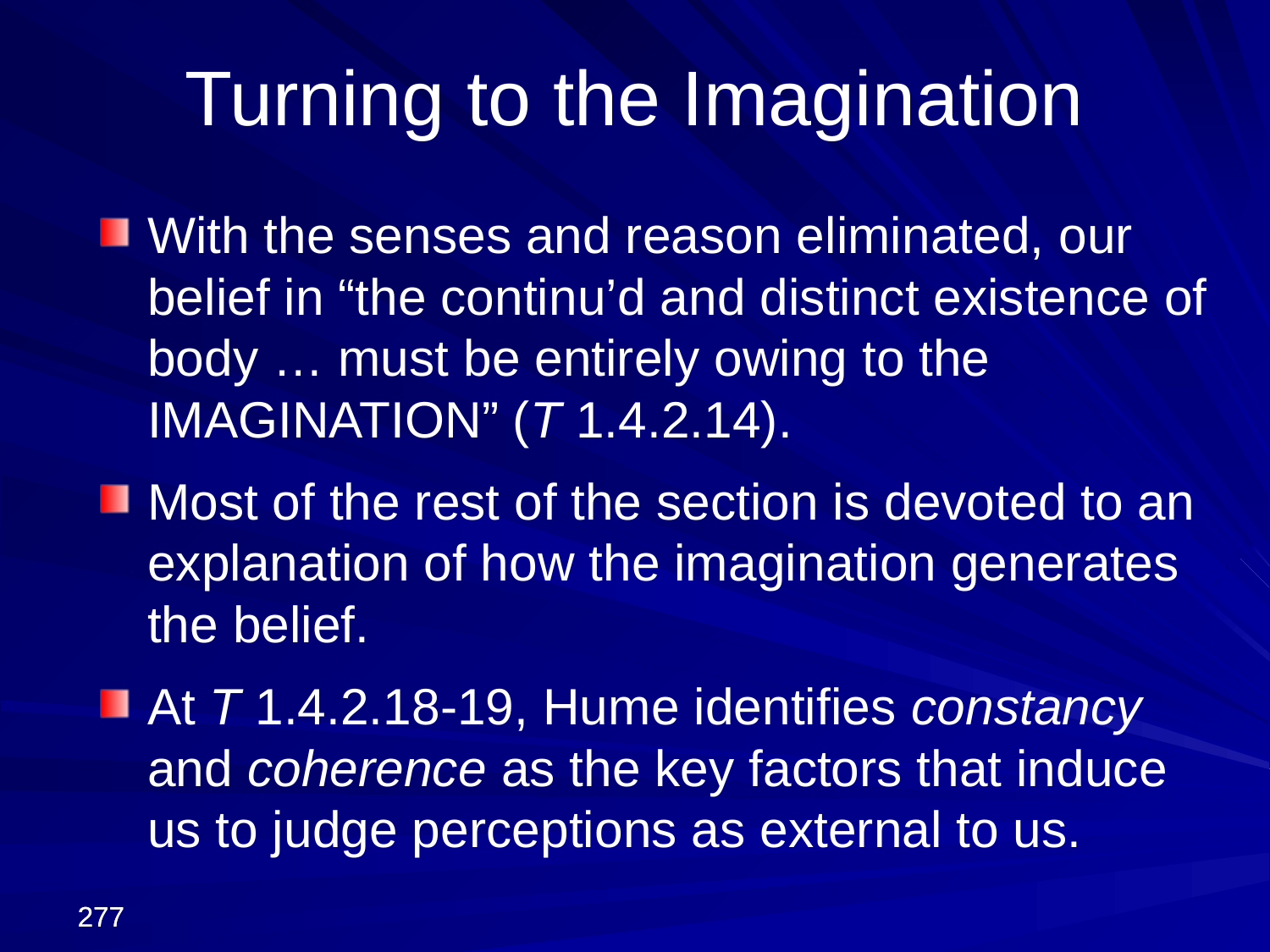

Turning to the Imagination
With the senses and reason eliminated, our belief in “the continu’d and distinct existence of body … must be entirely owing to the IMAGINATION” (T 1.4.2.14).
Most of the rest of the section is devoted to an explanation of how the imagination generates the belief.
At T 1.4.2.18-19, Hume identifies constancy and coherence as the key factors that induce us to judge perceptions as external to us.
277
277